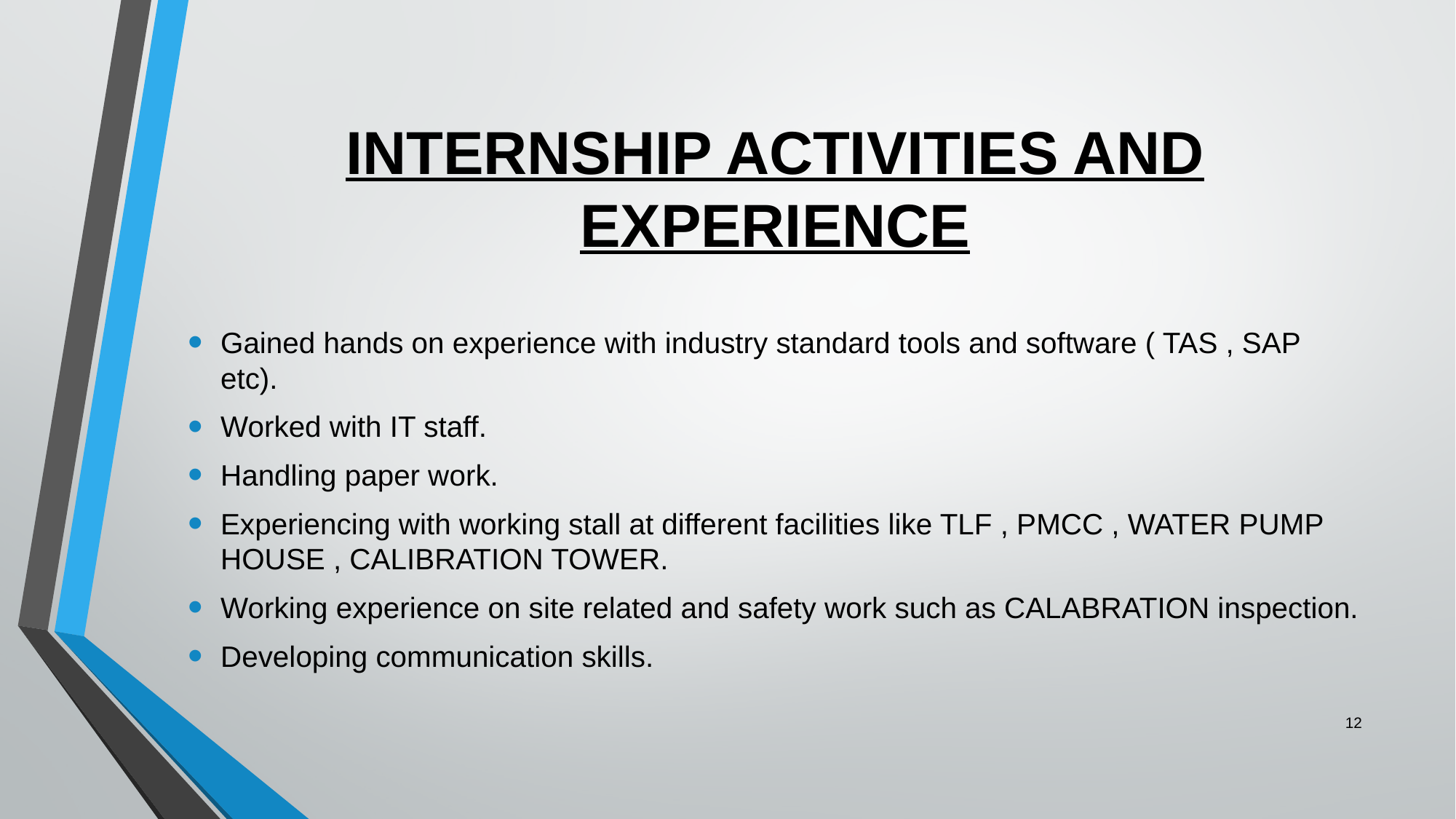

# INTERNSHIP ACTIVITIES AND EXPERIENCE
Gained hands on experience with industry standard tools and software ( TAS , SAP etc).
Worked with IT staff.
Handling paper work.
Experiencing with working stall at different facilities like TLF , PMCC , WATER PUMP HOUSE , CALIBRATION TOWER.
Working experience on site related and safety work such as CALABRATION inspection.
Developing communication skills.

12